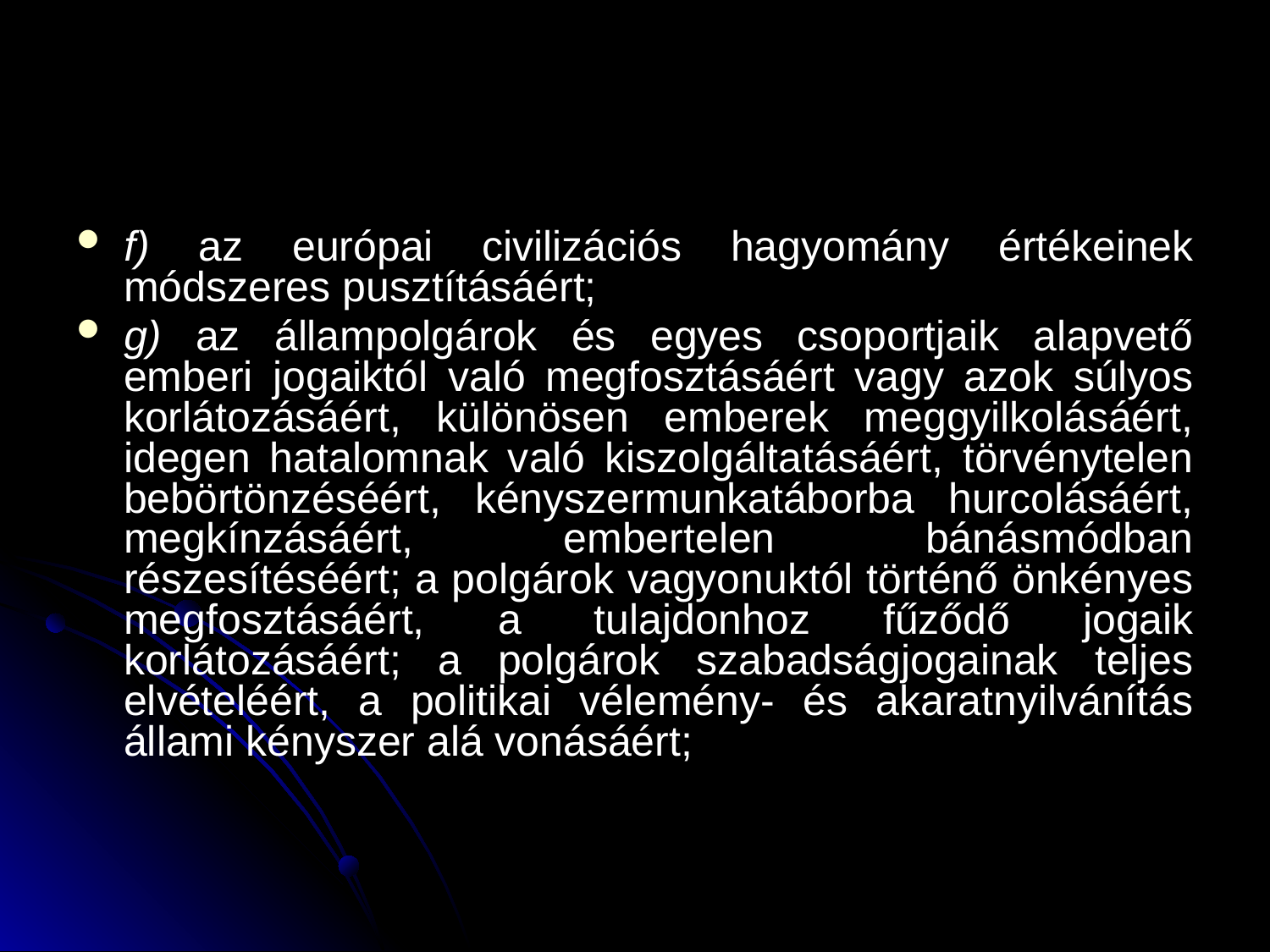

#
f) az európai civilizációs hagyomány értékeinek módszeres pusztításáért;
g) az állampolgárok és egyes csoportjaik alapvető emberi jogaiktól való megfosztásáért vagy azok súlyos korlátozásáért, különösen emberek meggyilkolásáért, idegen hatalomnak való kiszolgáltatásáért, törvénytelen bebörtönzéséért, kényszermunkatáborba hurcolásáért, megkínzásáért, embertelen bánásmódban részesítéséért; a polgárok vagyonuktól történő önkényes megfosztásáért, a tulajdonhoz fűződő jogaik korlátozásáért; a polgárok szabadságjogainak teljes elvételéért, a politikai vélemény- és akaratnyilvánítás állami kényszer alá vonásáért;